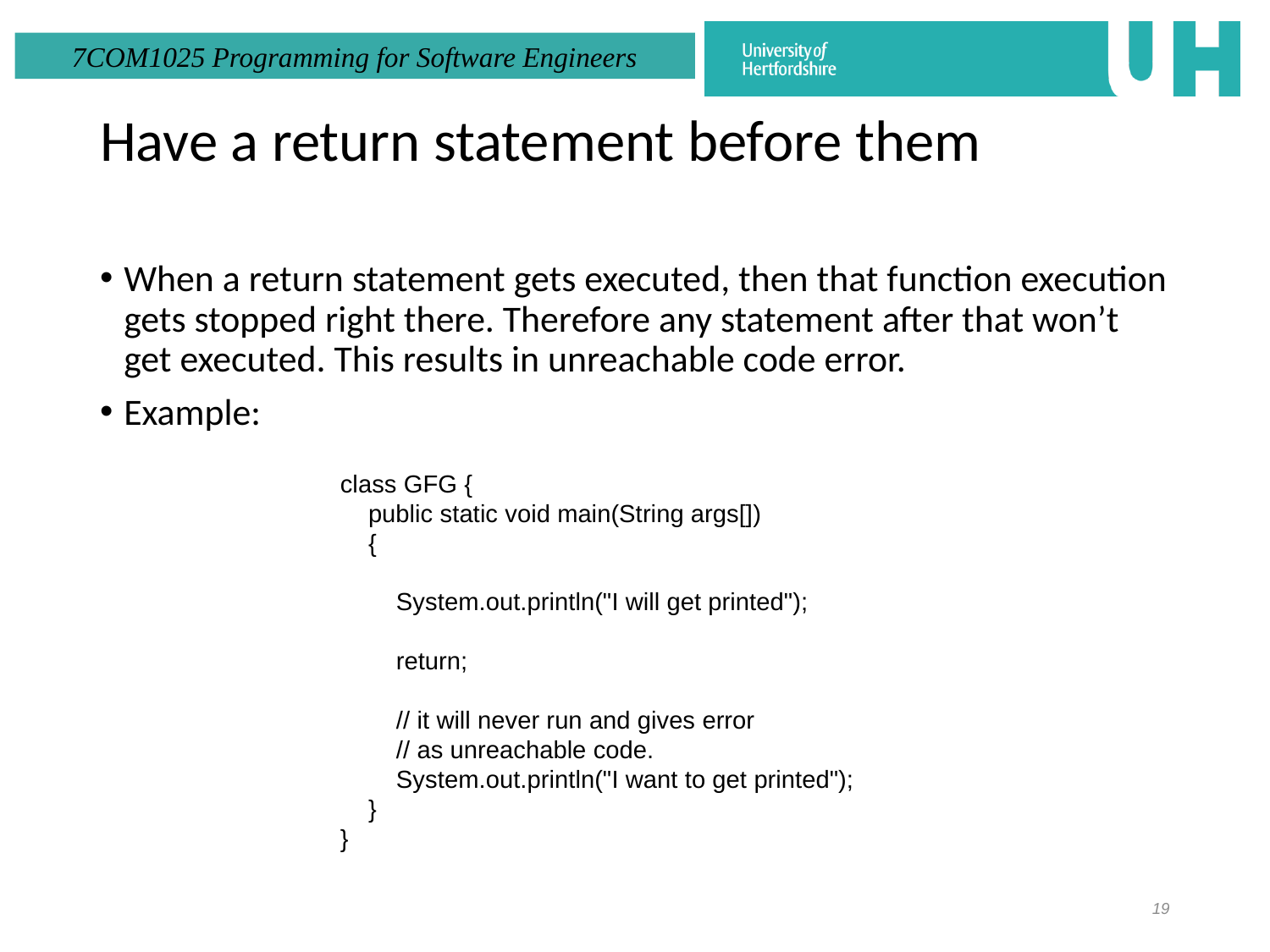

# Have a return statement before them
When a return statement gets executed, then that function execution gets stopped right there. Therefore any statement after that won’t get executed. This results in unreachable code error.
Example:

class GFG {
    public static void main(String args[])
    {

        System.out.println("I will get printed");

        return;

        // it will never run and gives error
        // as unreachable code.
        System.out.println("I want to get printed");
    }
}
19